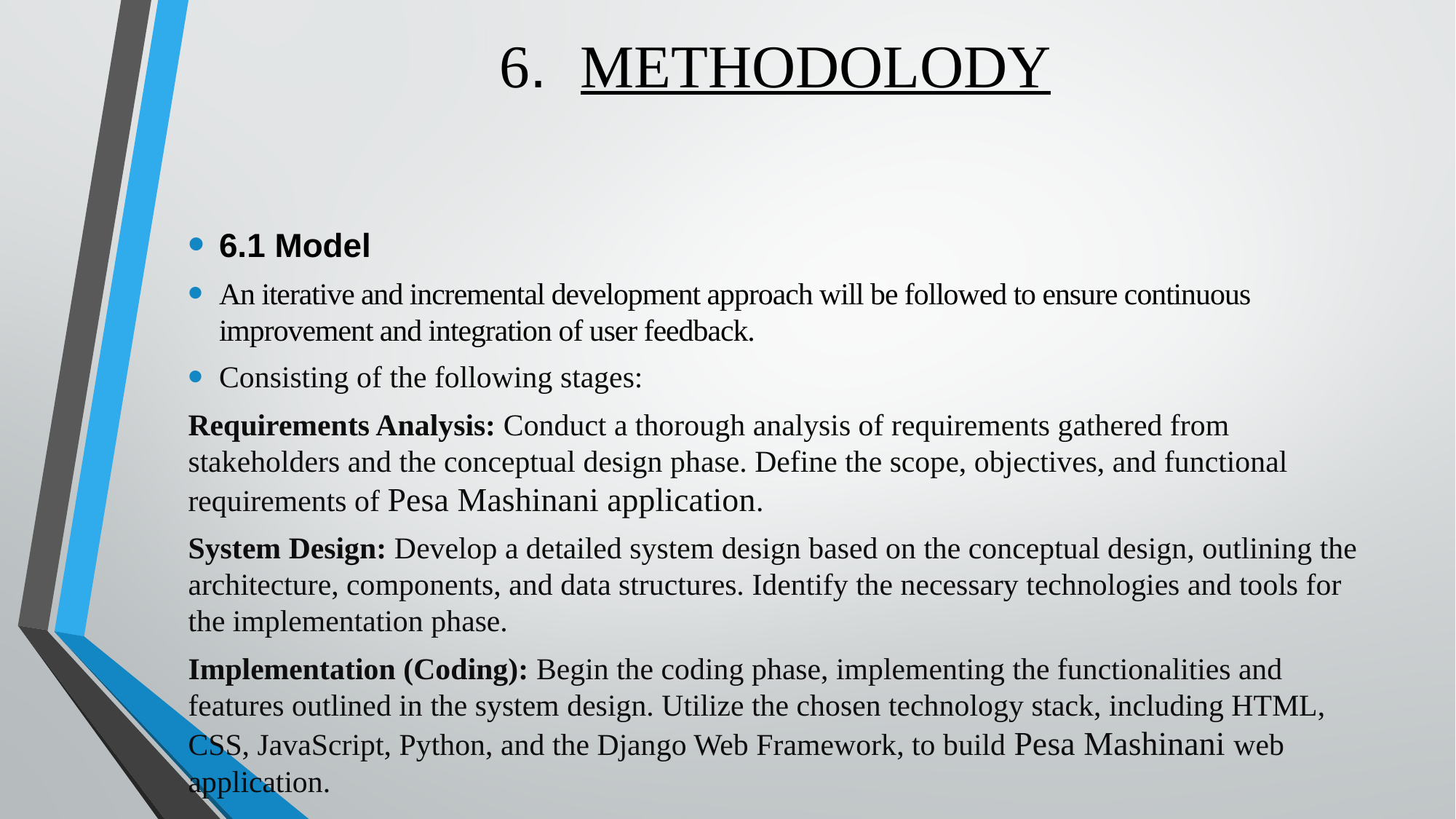

# 6.  METHODOLODY

6.1 Model
An iterative and incremental development approach will be followed to ensure continuous improvement and integration of user feedback.
Consisting of the following stages:
Requirements Analysis: Conduct a thorough analysis of requirements gathered from stakeholders and the conceptual design phase. Define the scope, objectives, and functional requirements of Pesa Mashinani application.
System Design: Develop a detailed system design based on the conceptual design, outlining the architecture, components, and data structures. Identify the necessary technologies and tools for the implementation phase.
Implementation (Coding): Begin the coding phase, implementing the functionalities and features outlined in the system design. Utilize the chosen technology stack, including HTML, CSS, JavaScript, Python, and the Django Web Framework, to build Pesa Mashinani web application.